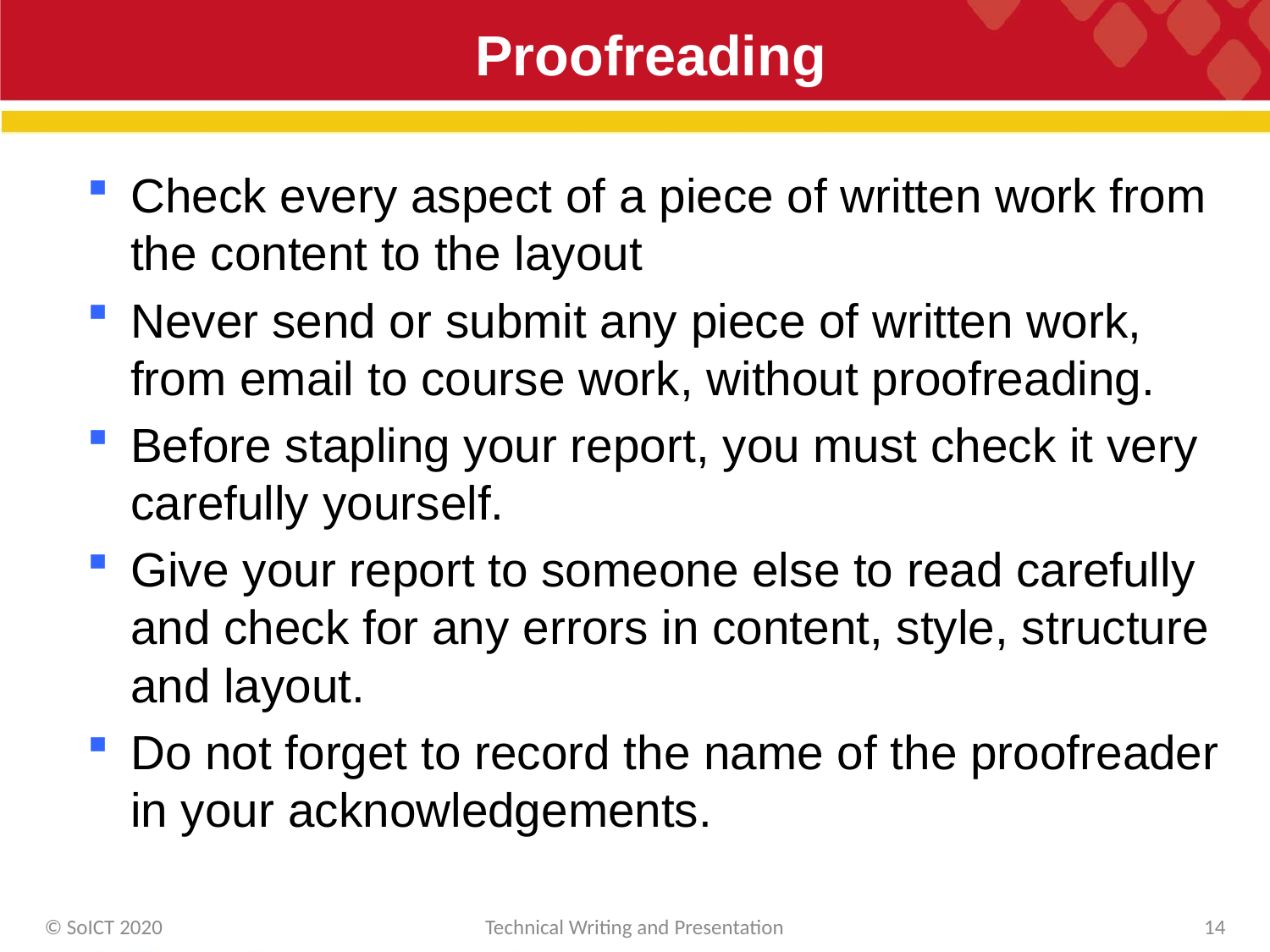

# Proofreading
Check every aspect of a piece of written work from the content to the layout
Never send or submit any piece of written work, from email to course work, without proofreading.
Before stapling your report, you must check it very carefully yourself.
Give your report to someone else to read carefully and check for any errors in content, style, structure and layout.
Do not forget to record the name of the proofreader in your acknowledgements.

© SoICT 2020
Technical Writing and Presentation
14